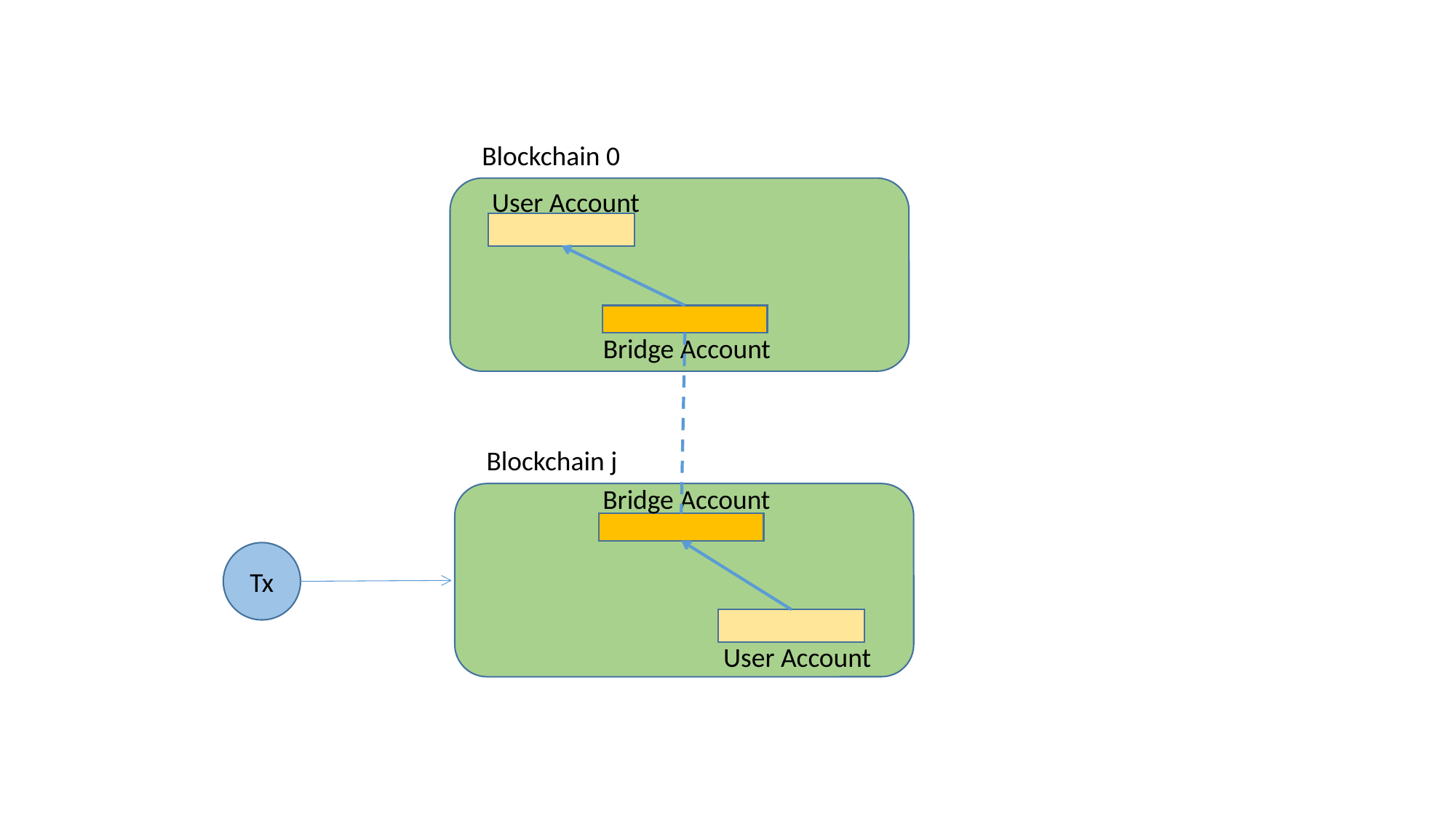

Blockchain 0

User Account

Bridge Account
Blockchain j
Bridge Account

Tx

User Account